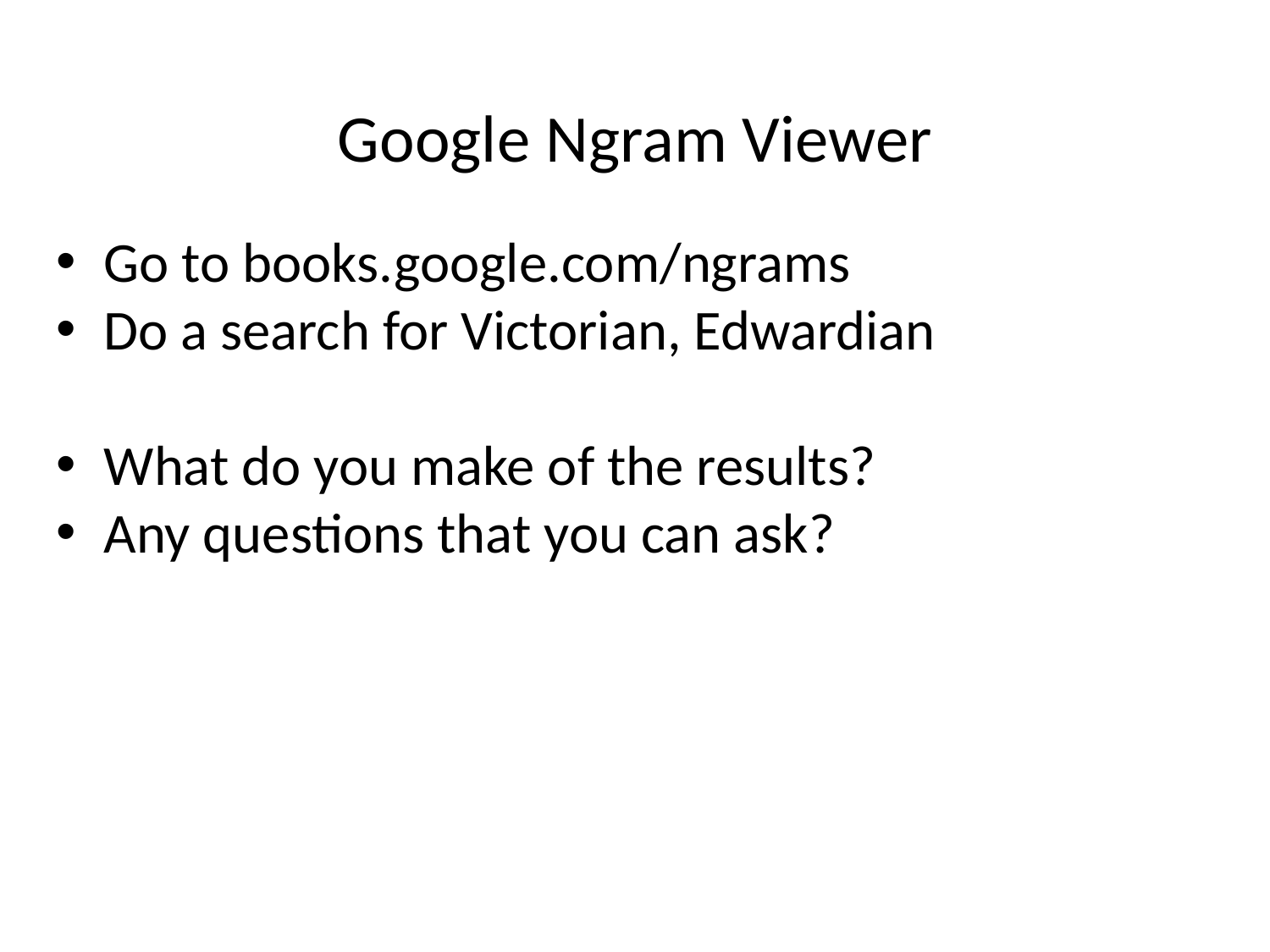

# Google Ngram Viewer
Go to books.google.com/ngrams
Do a search for Victorian, Edwardian

What do you make of the results?
Any questions that you can ask?